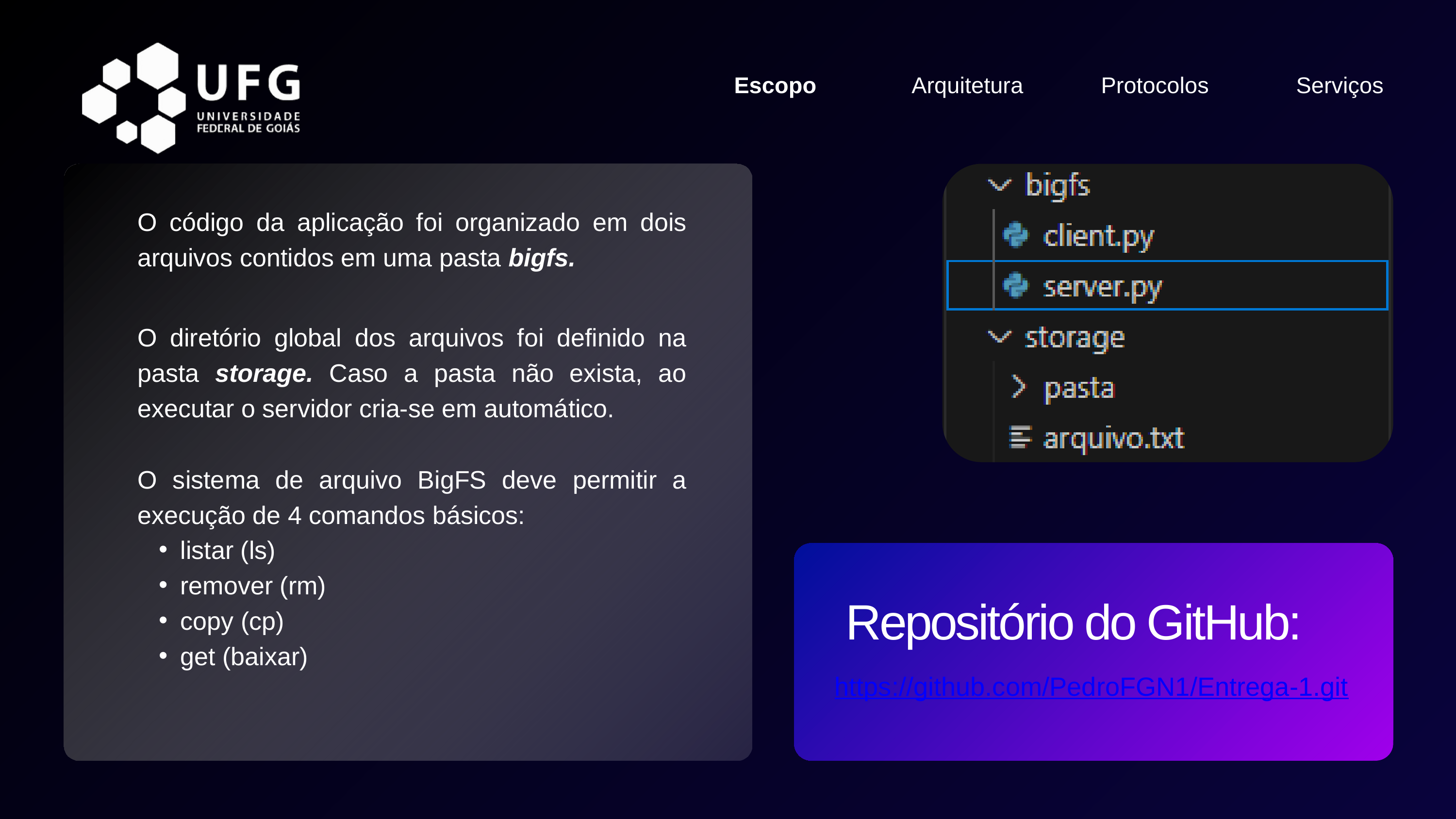

Escopo
Arquitetura
Protocolos
Serviços

O código da aplicação foi organizado em dois arquivos contidos em uma pasta bigfs.
O diretório global dos arquivos foi definido na pasta storage. Caso a pasta não exista, ao executar o servidor cria-se em automático.
O sistema de arquivo BigFS deve permitir a execução de 4 comandos básicos:
listar (ls)
remover (rm)
copy (cp)
get (baixar)

Repositório do GitHub:
https://github.com/PedroFGN1/Entrega-1.git